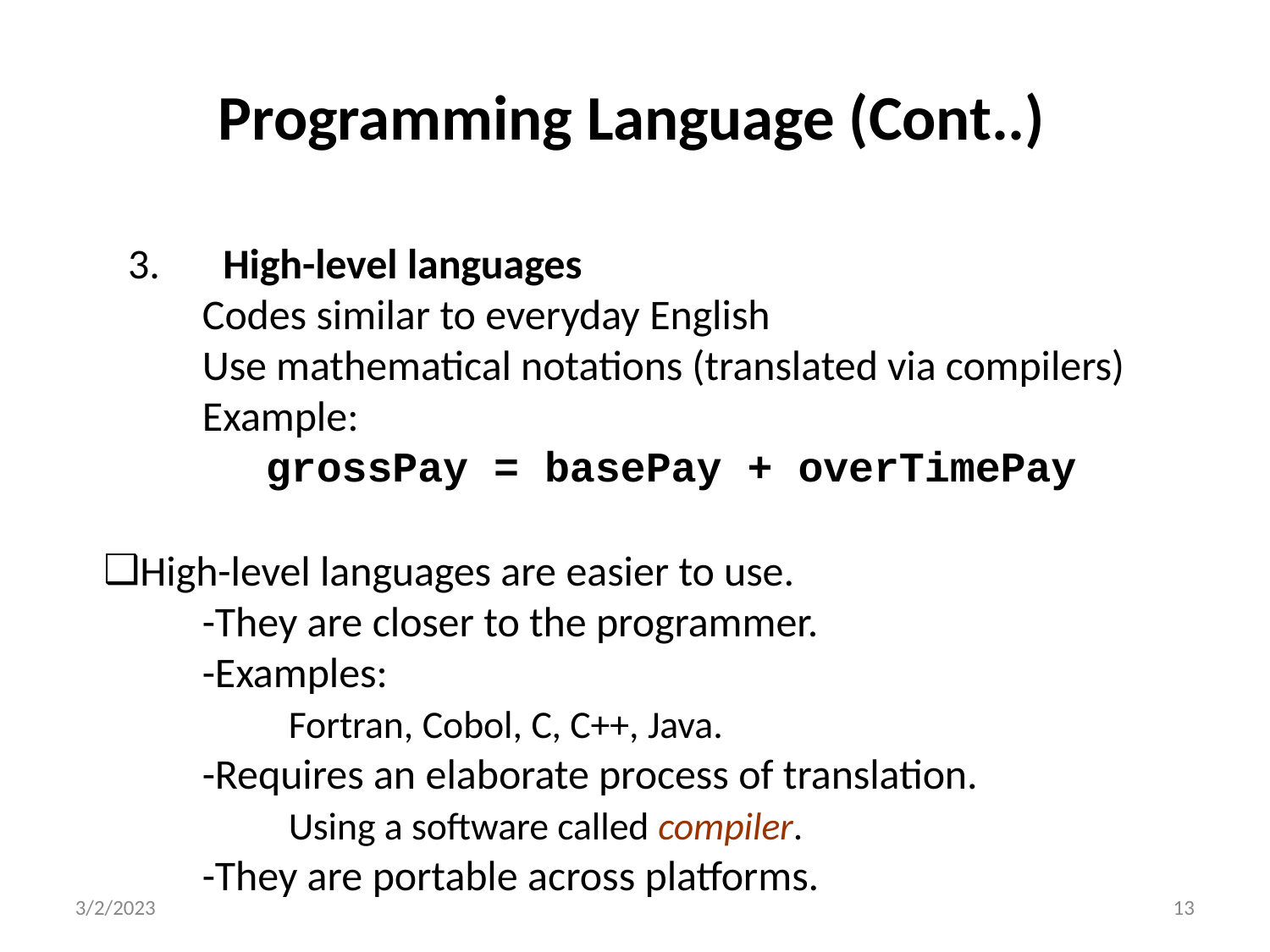

# Programming Language (Cont..)
3.	High-level languages
Codes similar to everyday English
Use mathematical notations (translated via compilers)  Example:
grossPay = basePay + overTimePay

High-level languages are easier to use.
-They are closer to the programmer.
-Examples:
Fortran, Cobol, C, C++, Java.
-Requires an elaborate process of translation.
Using a software called compiler.
-They are portable across platforms.
3/2/2023
13